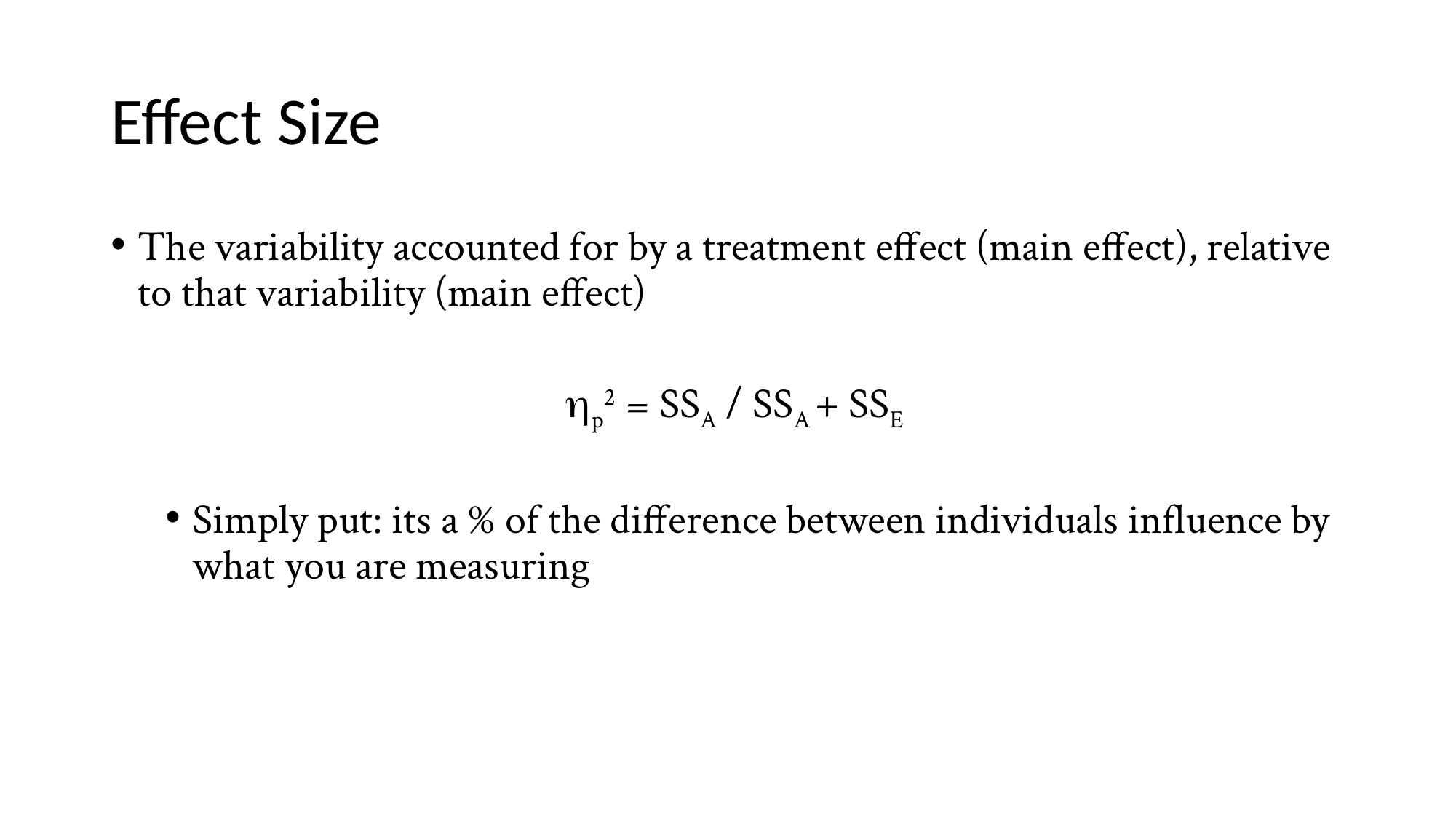

# Effect Size
The variability accounted for by a treatment effect (main effect), relative to that variability (main effect)

ηp2  = SSA / SSA + SSE

Simply put: its a % of the difference between individuals influence by what you are measuring